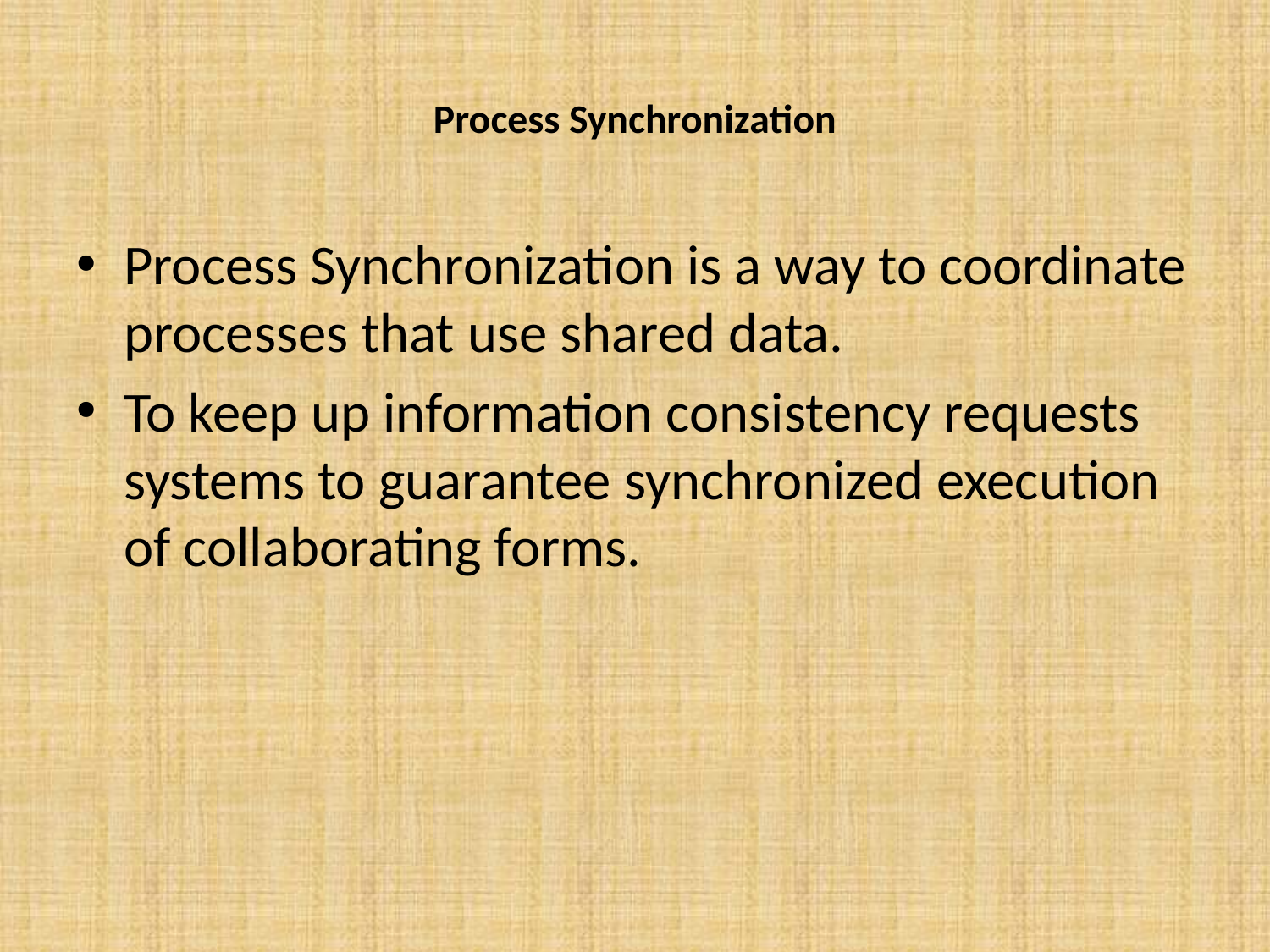

# Process Synchronization
Process Synchronization is a way to coordinate processes that use shared data.
To keep up information consistency requests systems to guarantee synchronized execution of collaborating forms.